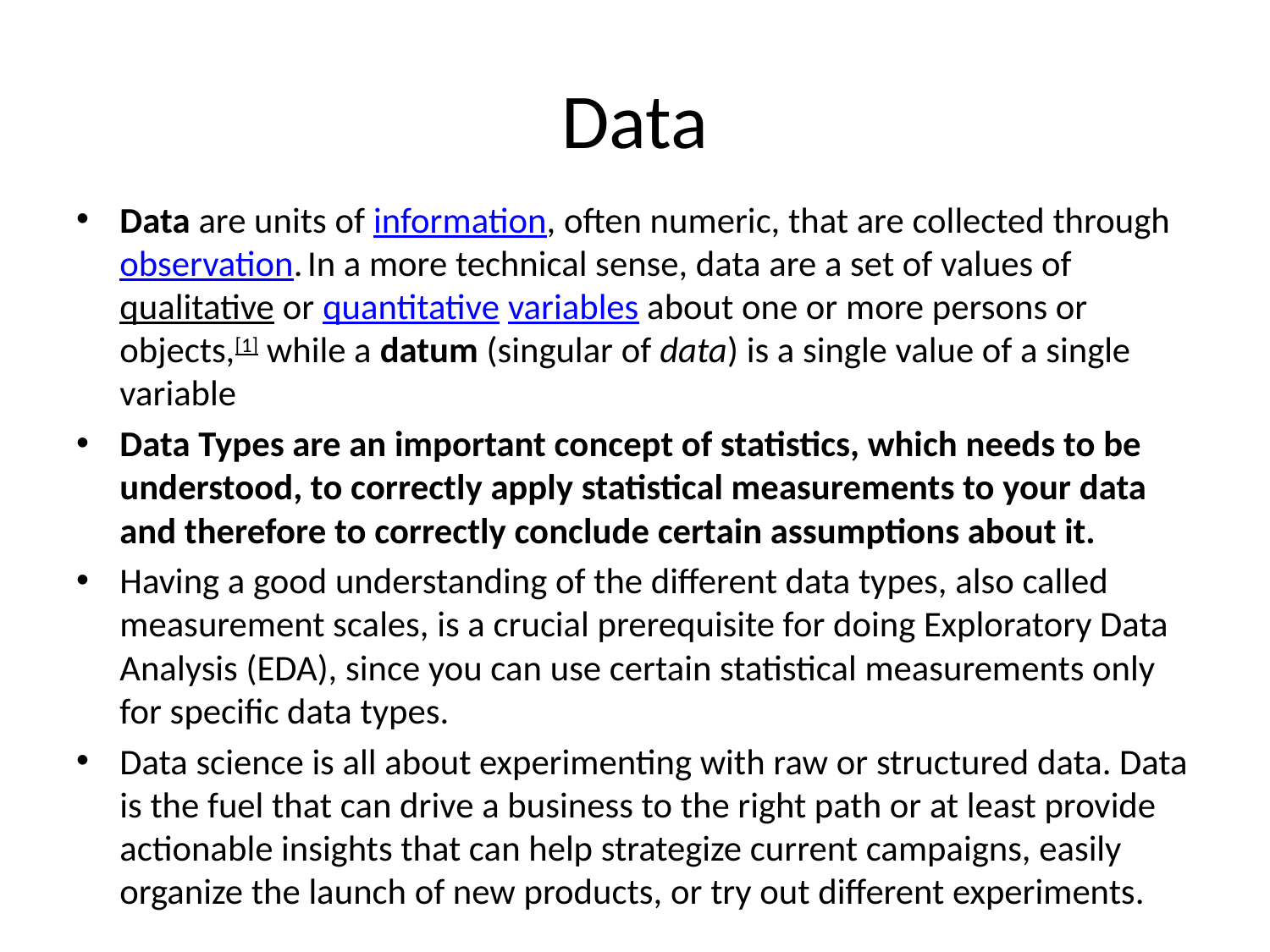

# Data
Data are units of information, often numeric, that are collected through observation. In a more technical sense, data are a set of values of qualitative or quantitative variables about one or more persons or objects,[1] while a datum (singular of data) is a single value of a single variable
Data Types are an important concept of statistics, which needs to be understood, to correctly apply statistical measurements to your data and therefore to correctly conclude certain assumptions about it.
Having a good understanding of the different data types, also called measurement scales, is a crucial prerequisite for doing Exploratory Data Analysis (EDA), since you can use certain statistical measurements only for specific data types.
Data science is all about experimenting with raw or structured data. Data is the fuel that can drive a business to the right path or at least provide actionable insights that can help strategize current campaigns, easily organize the launch of new products, or try out different experiments.